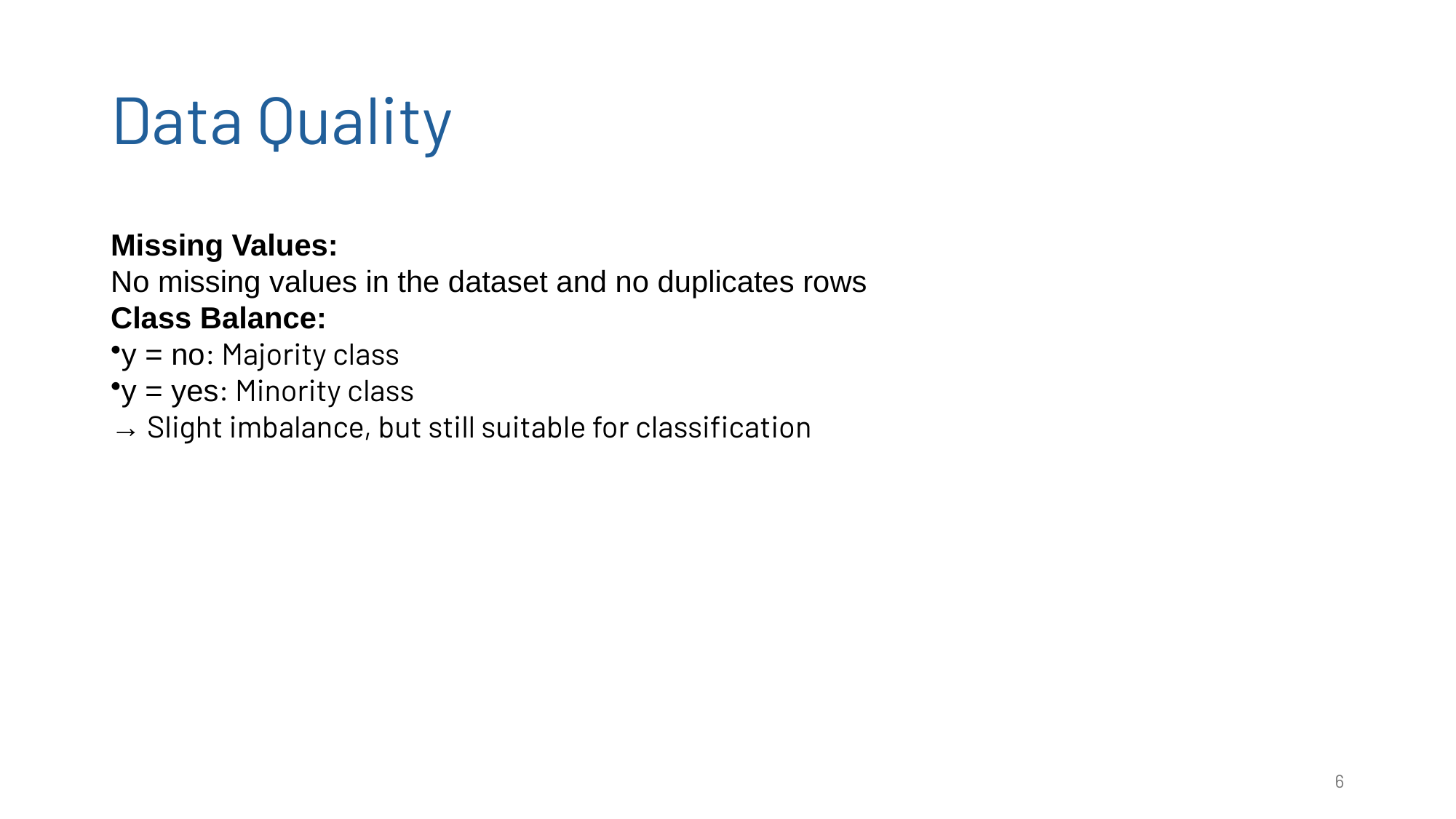

# Data Quality
Missing Values:
No missing values in the dataset and no duplicates rows
Class Balance:
y = no: Majority class
y = yes: Minority class
→ Slight imbalance, but still suitable for classification

6